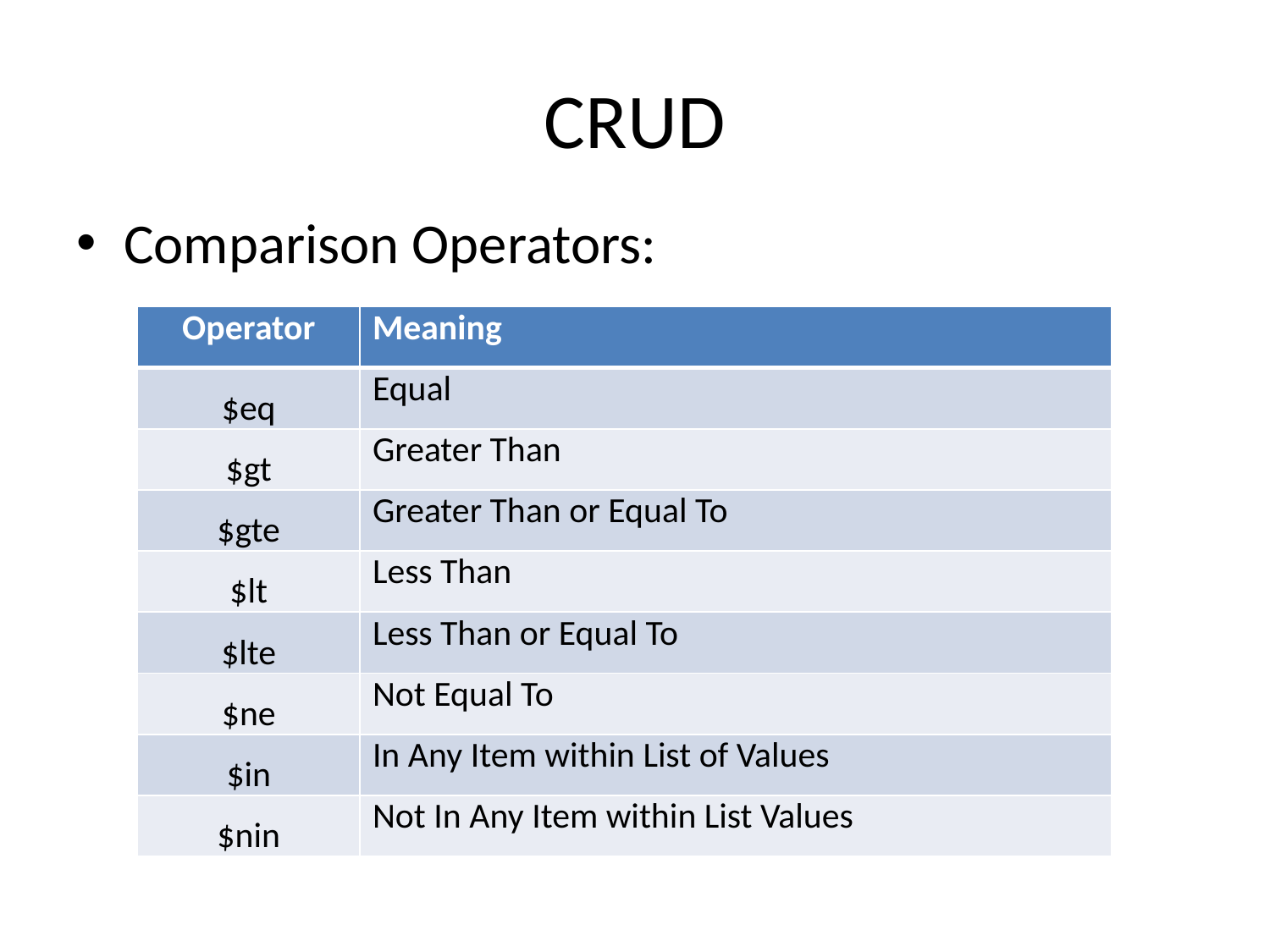

# CRUD
Comparison Operators:
| Operator | Meaning |
| --- | --- |
| $eq | Equal |
| $gt | Greater Than |
| $gte | Greater Than or Equal To |
| $lt | Less Than |
| $lte | Less Than or Equal To |
| $ne | Not Equal To |
| $in | In Any Item within List of Values |
| $nin | Not In Any Item within List Values |